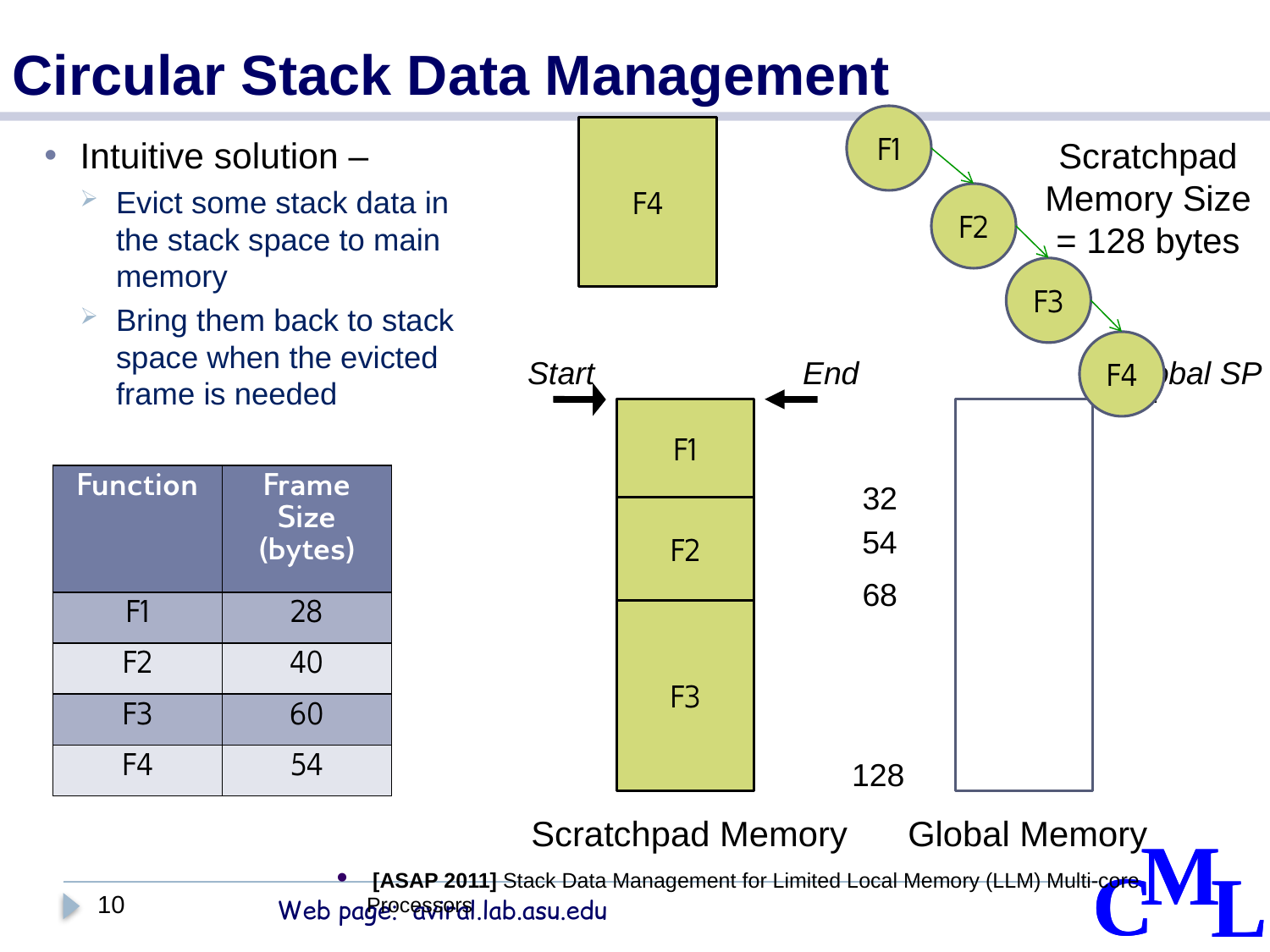

# Circular Stack Data Management
F1
F2
F3
F4
F4
Intuitive solution –
Evict some stack data in the stack space to main memory
Bring them back to stack space when the evicted frame is needed
Scratchpad Memory Size = 128 bytes
Start
End
Global SP

F1

| Function | Frame Size (bytes) |
| --- | --- |
| F1 | 28 |
| F2 | 40 |
| F3 | 60 |
| F4 | 54 |
32
F2
54
68
F3
128
Scratchpad Memory
Global Memory
 [ASAP 2011] Stack Data Management for Limited Local Memory (LLM) Multi-core Processors
10